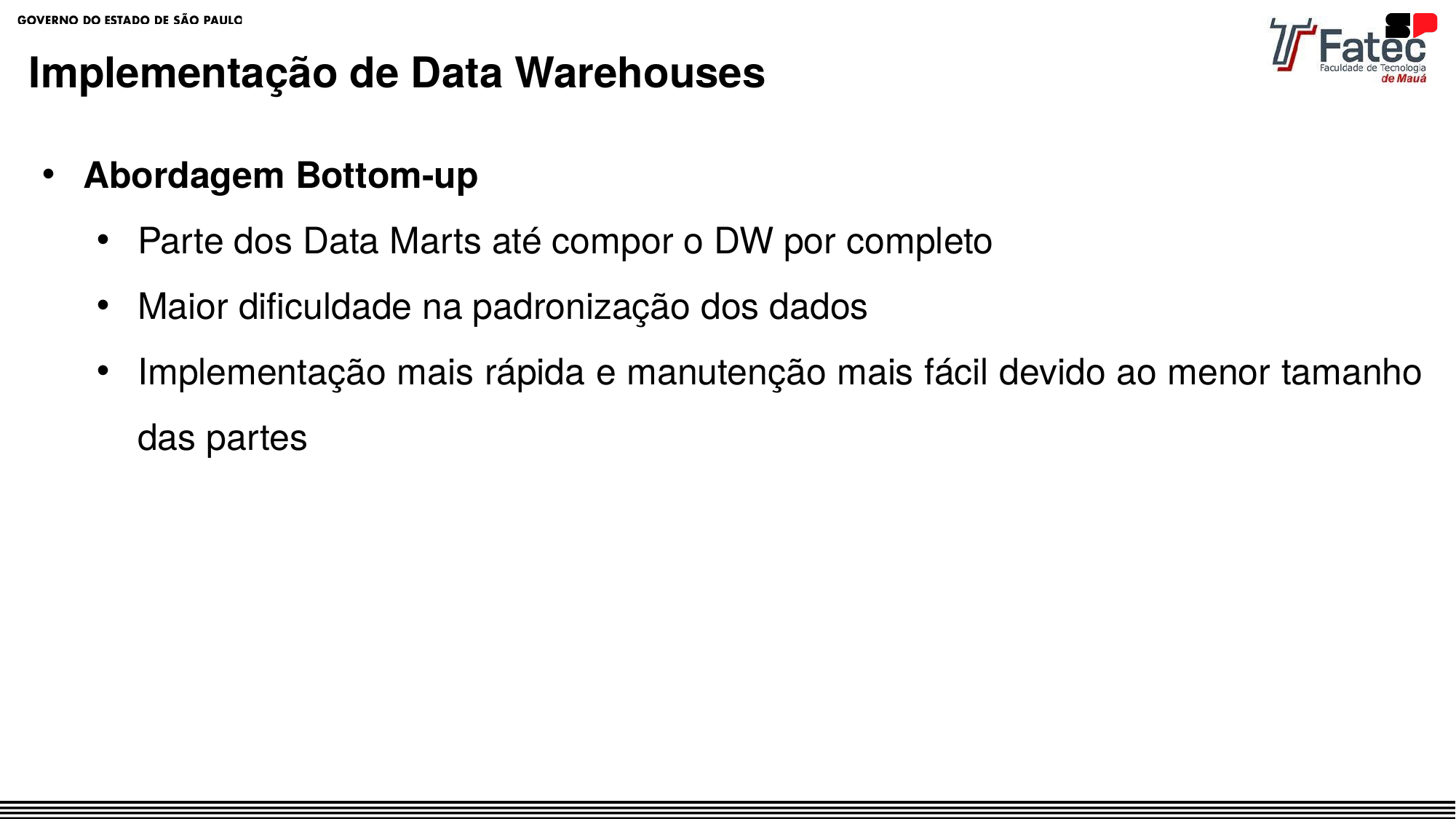

Implementação de Data Warehouses
Abordagem Bottom-up
Parte dos Data Marts até compor o DW por completo
Maior dificuldade na padronização dos dados
Implementação mais rápida e manutenção mais fácil devido ao menor tamanho das partes